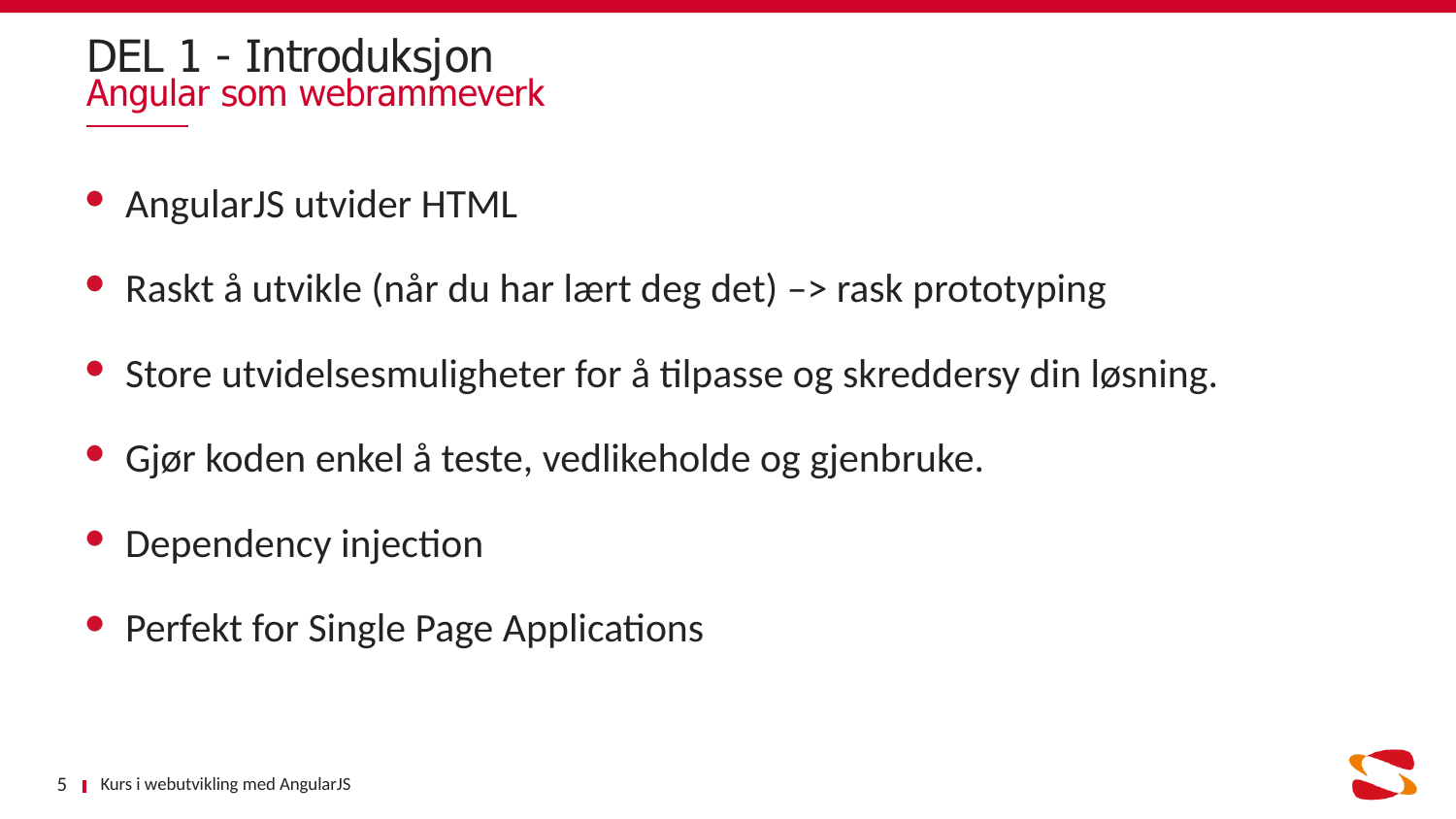

# DEL 1 - Introduksjon
Angular som webrammeverk
AngularJS utvider HTML
Raskt å utvikle (når du har lært deg det) –> rask prototyping
Store utvidelsesmuligheter for å tilpasse og skreddersy din løsning.
Gjør koden enkel å teste, vedlikeholde og gjenbruke.
Dependency injection
Perfekt for Single Page Applications

Kurs i webutvikling med AngularJS
5